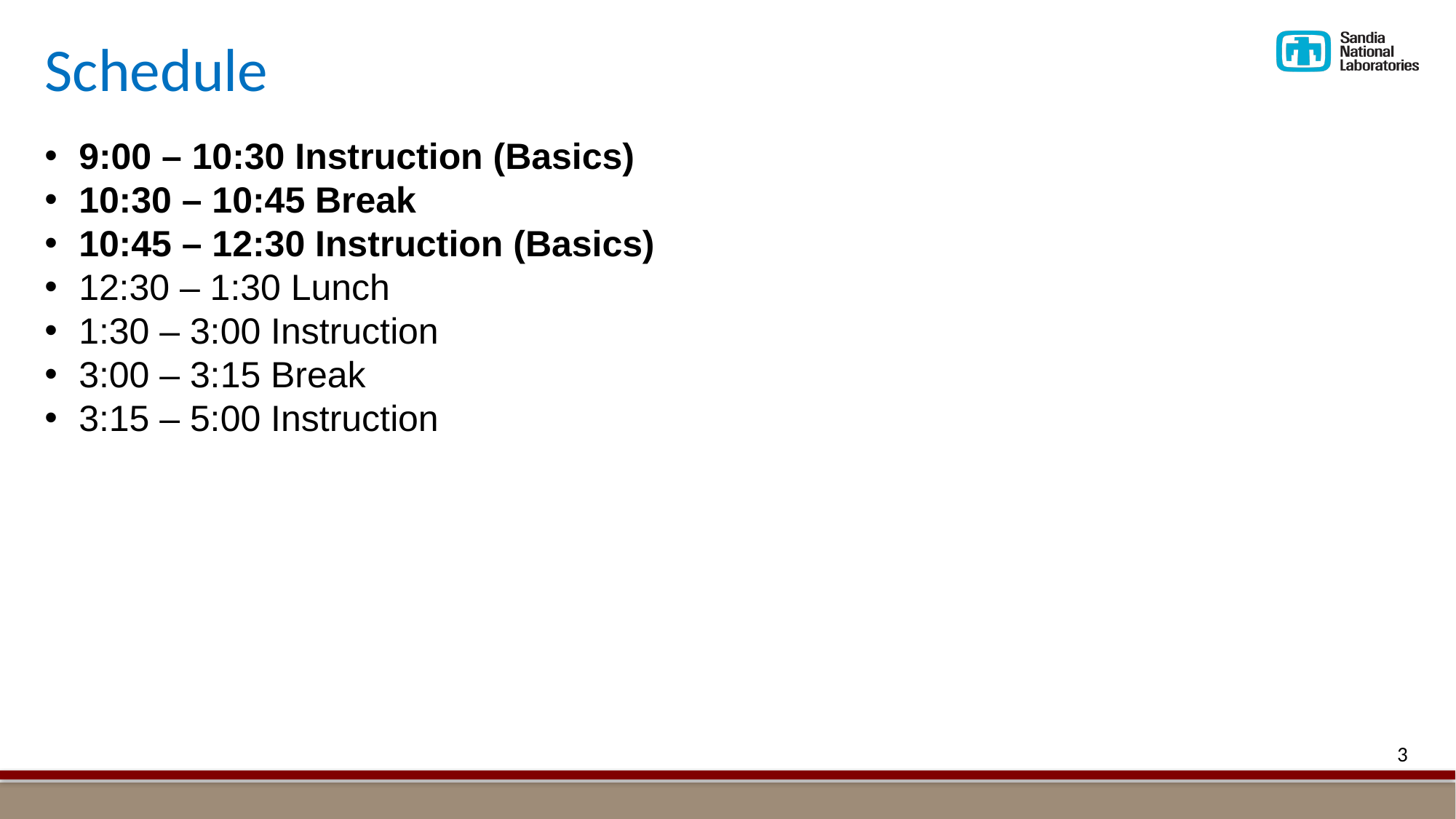

# Schedule
9:00 – 10:30 Instruction (Basics)
10:30 – 10:45 Break
10:45 – 12:30 Instruction (Basics)
12:30 – 1:30 Lunch
1:30 – 3:00 Instruction
3:00 – 3:15 Break
3:15 – 5:00 Instruction
3